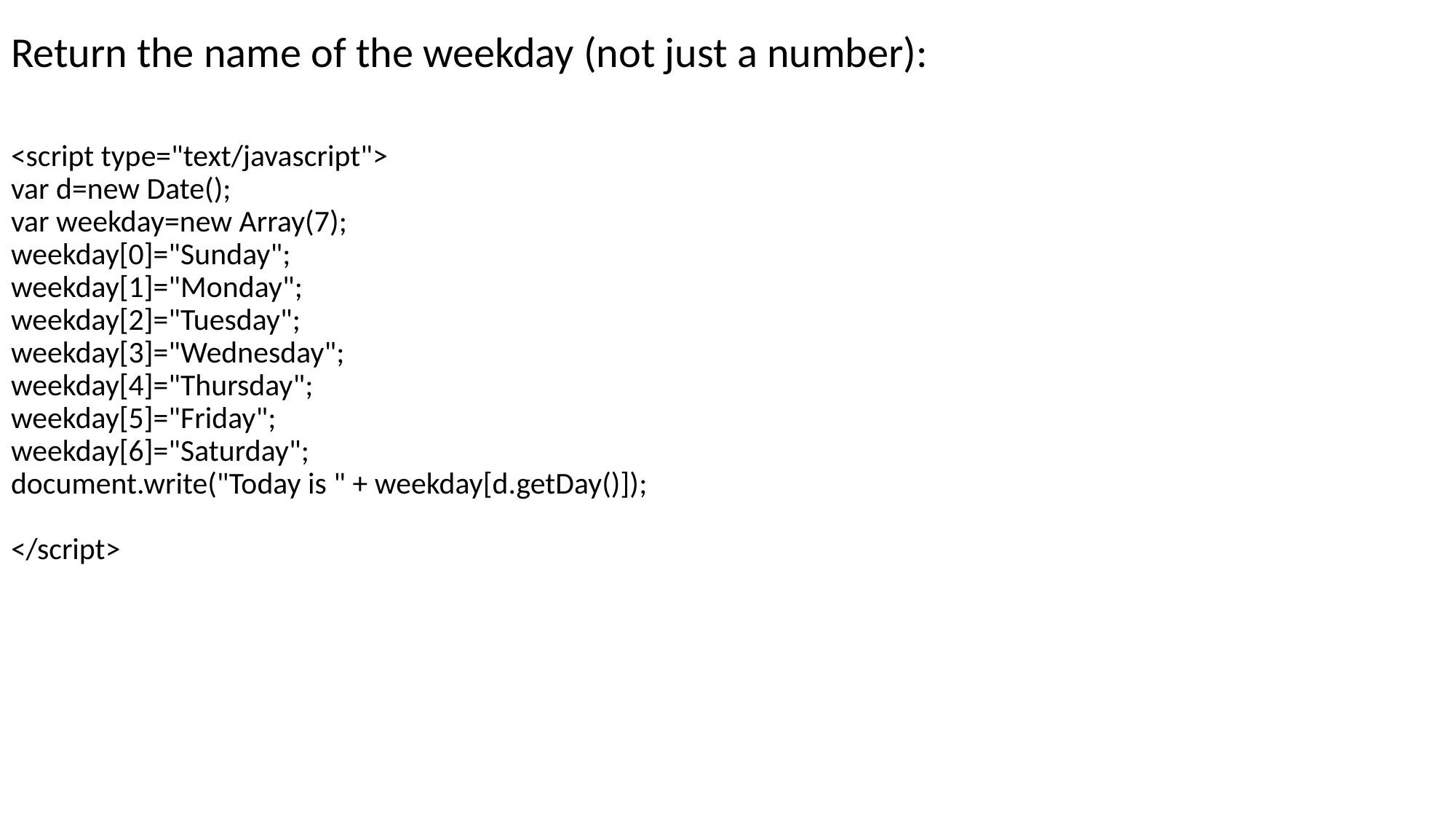

Return the name of the weekday (not just a number):

<script type="text/javascript">
var d=new Date();
var weekday=new Array(7);
weekday[0]="Sunday";
weekday[1]="Monday";
weekday[2]="Tuesday";
weekday[3]="Wednesday";
weekday[4]="Thursday";
weekday[5]="Friday";
weekday[6]="Saturday";
document.write("Today is " + weekday[d.getDay()]);
</script>